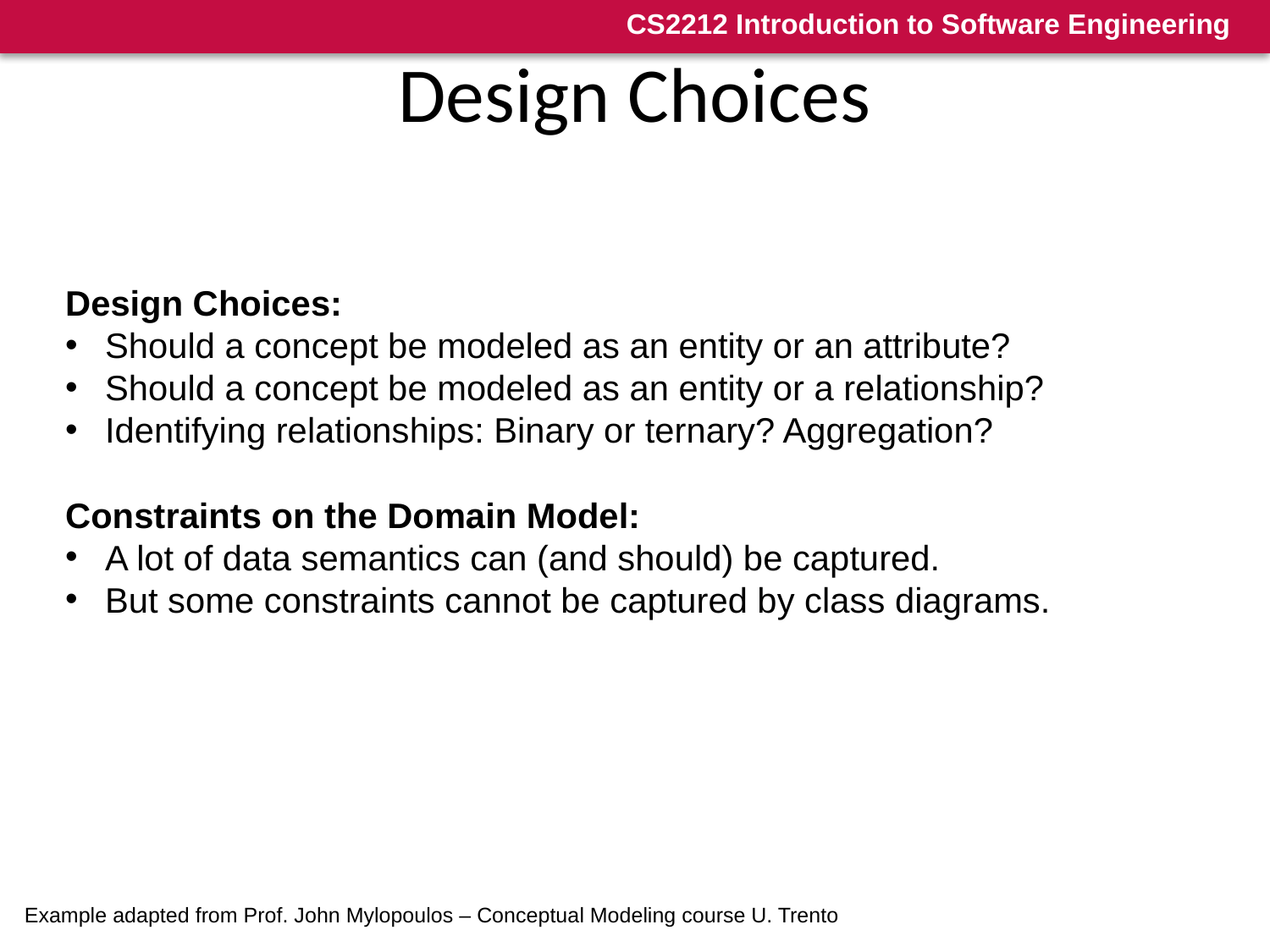

# Design Choices
Design Choices:
Should a concept be modeled as an entity or an attribute?
Should a concept be modeled as an entity or a relationship?
Identifying relationships: Binary or ternary? Aggregation?

Constraints on the Domain Model:
A lot of data semantics can (and should) be captured.
But some constraints cannot be captured by class diagrams.
Example adapted from Prof. John Mylopoulos – Conceptual Modeling course U. Trento